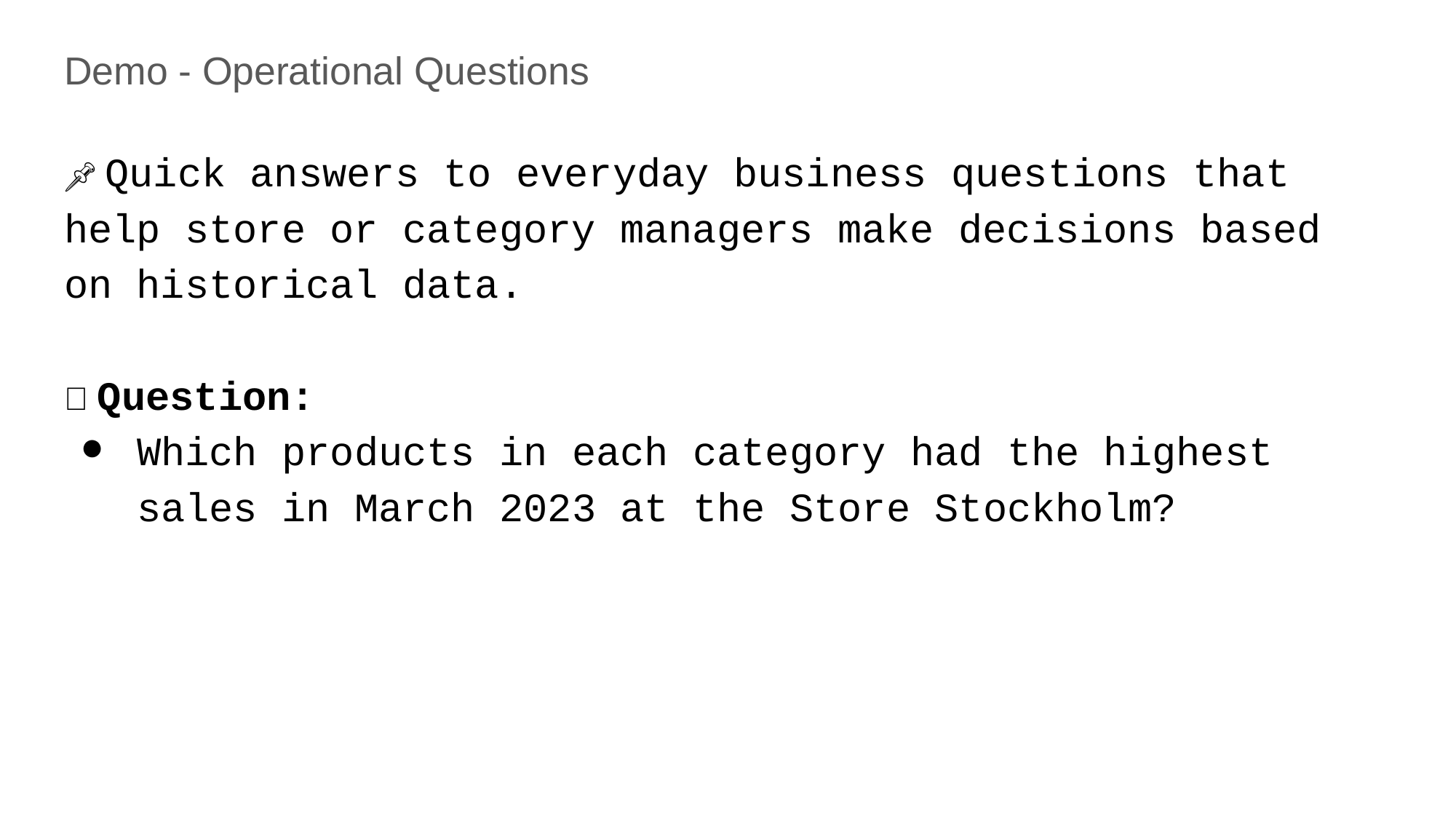

Demo - Operational Questions
📌 Quick answers to everyday business questions that help store or category managers make decisions based on historical data.

🧩 Question:
Which products in each category had the highest sales in March 2023 at the Store Stockholm?